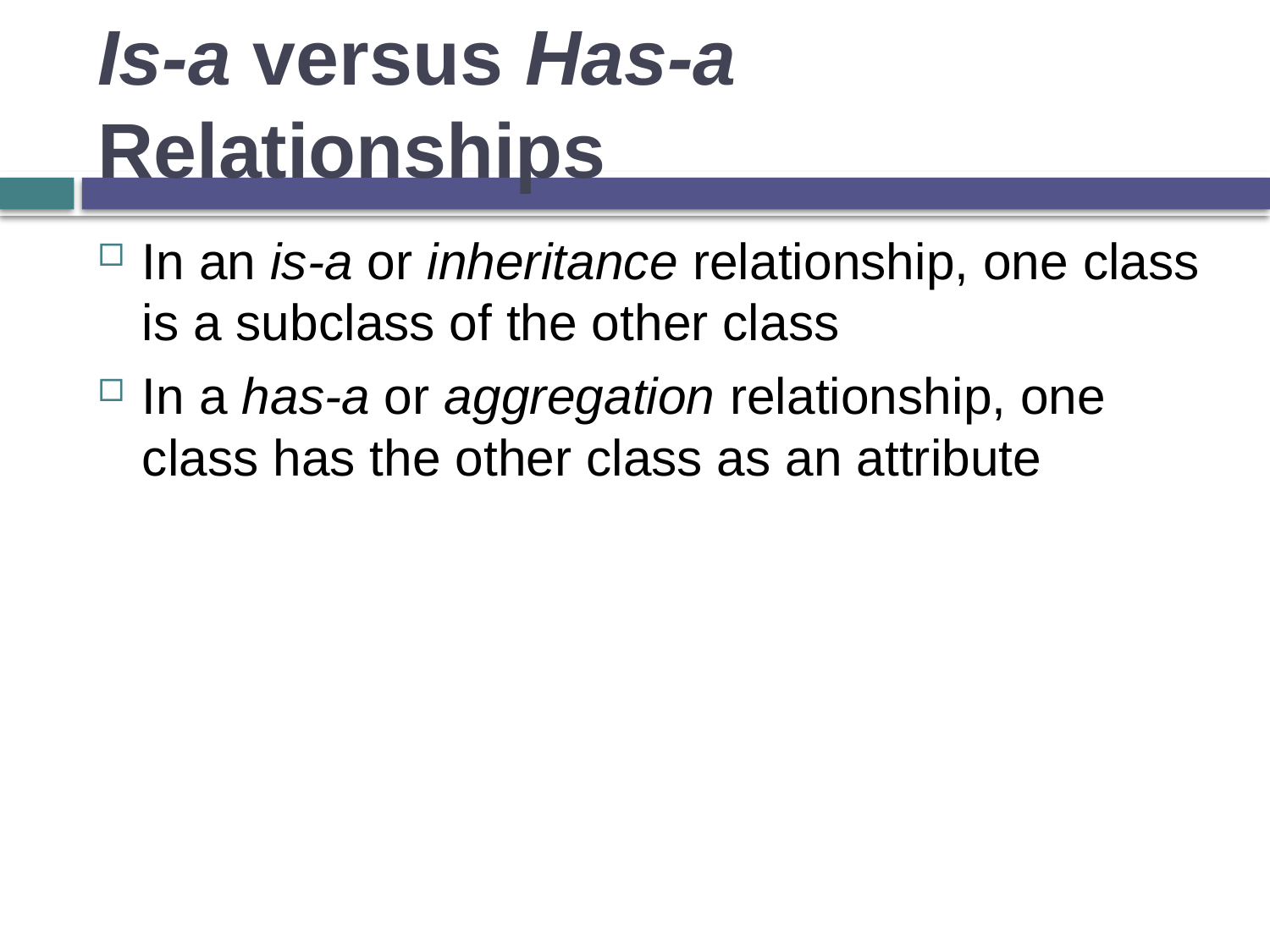

# Is-a versus Has-a  Relationships
In an is-a or inheritance relationship, one class is a subclass of the other class
In a has-a or aggregation relationship, one class has the other class as an attribute